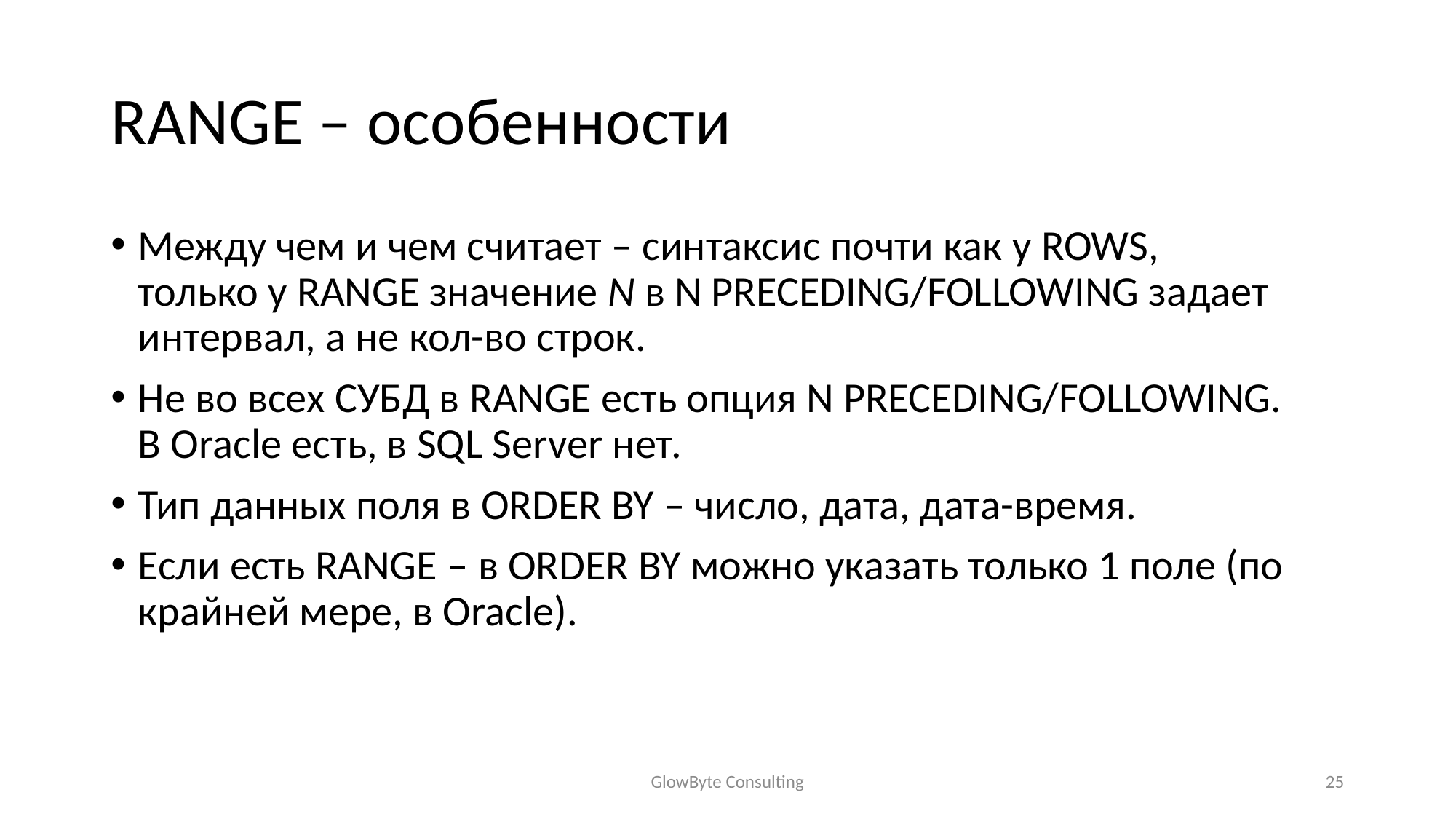

# RANGE – особенности
Между чем и чем считает – синтаксис почти как у ROWS,
только у RANGE значение N в N PRECEDING/FOLLOWING задает интервал, а не кол-во строк.
Не во всех СУБД в RANGE есть опция N PRECEDING/FOLLOWING.
В Oracle есть, в SQL Server нет.
Тип данных поля в ORDER BY – число, дата, дата-время.
Если есть RANGE – в ORDER BY можно указать только 1 поле (по крайней мере, в Oracle).
GlowByte Consulting
25